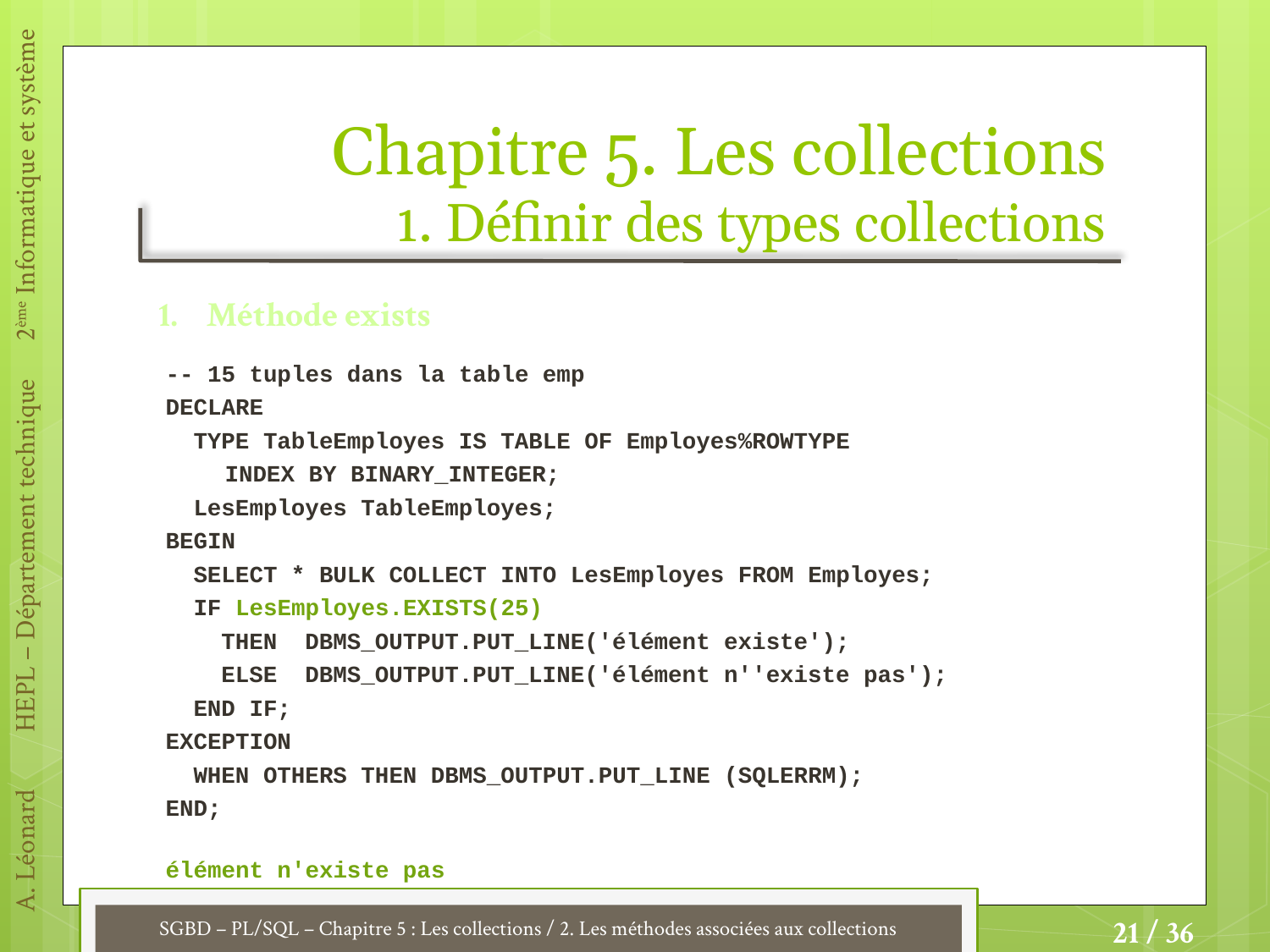

# Chapitre 5. Les collections 1. Définir des types collections
1.    Méthode exists

-- 15 tuples dans la table emp
DECLARE
  TYPE TableEmployes IS TABLE OF Employes%ROWTYPE
	  INDEX BY BINARY_INTEGER;
  LesEmployes TableEmployes;
BEGIN
  SELECT * BULK COLLECT INTO LesEmployes FROM Employes;
  IF LesEmployes.EXISTS(25)
    THEN  DBMS_OUTPUT.PUT_LINE('élément existe');
    ELSE  DBMS_OUTPUT.PUT_LINE('élément n''existe pas');
  END IF;
EXCEPTION
  WHEN OTHERS THEN DBMS_OUTPUT.PUT_LINE (SQLERRM);
END;

élément n'existe pas
SGBD – PL/SQL – Chapitre 5 : Les collections / 2. Les méthodes associées aux collections